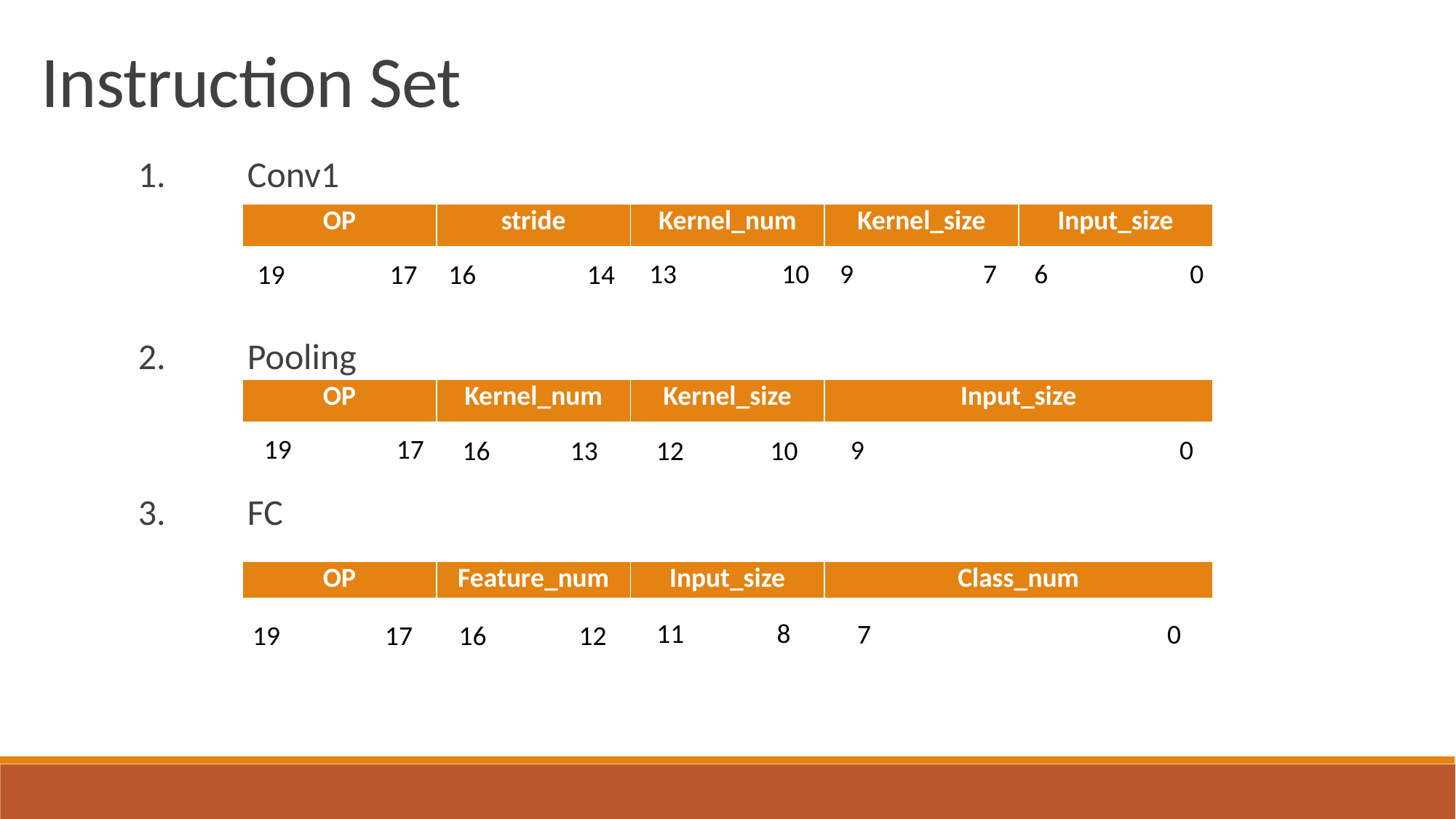

Instruction Set
1.	Conv1

2.	Pooling

3.	FC

| OP | stride | Kernel\_num | Kernel\_size | Input\_size |
| --- | --- | --- | --- | --- |
 13                 10
 9                     7
6                       0
  19                 17
 16                  14
| OP | Kernel\_num | Kernel\_size | Input\_size |
| --- | --- | --- | --- |
  19                 17
9                                                   0
 16             13
 12              10
| OP | Feature\_num | Input\_size | Class\_num |
| --- | --- | --- | --- |
 11               8
 7                                                0
 16               12
  19                 17